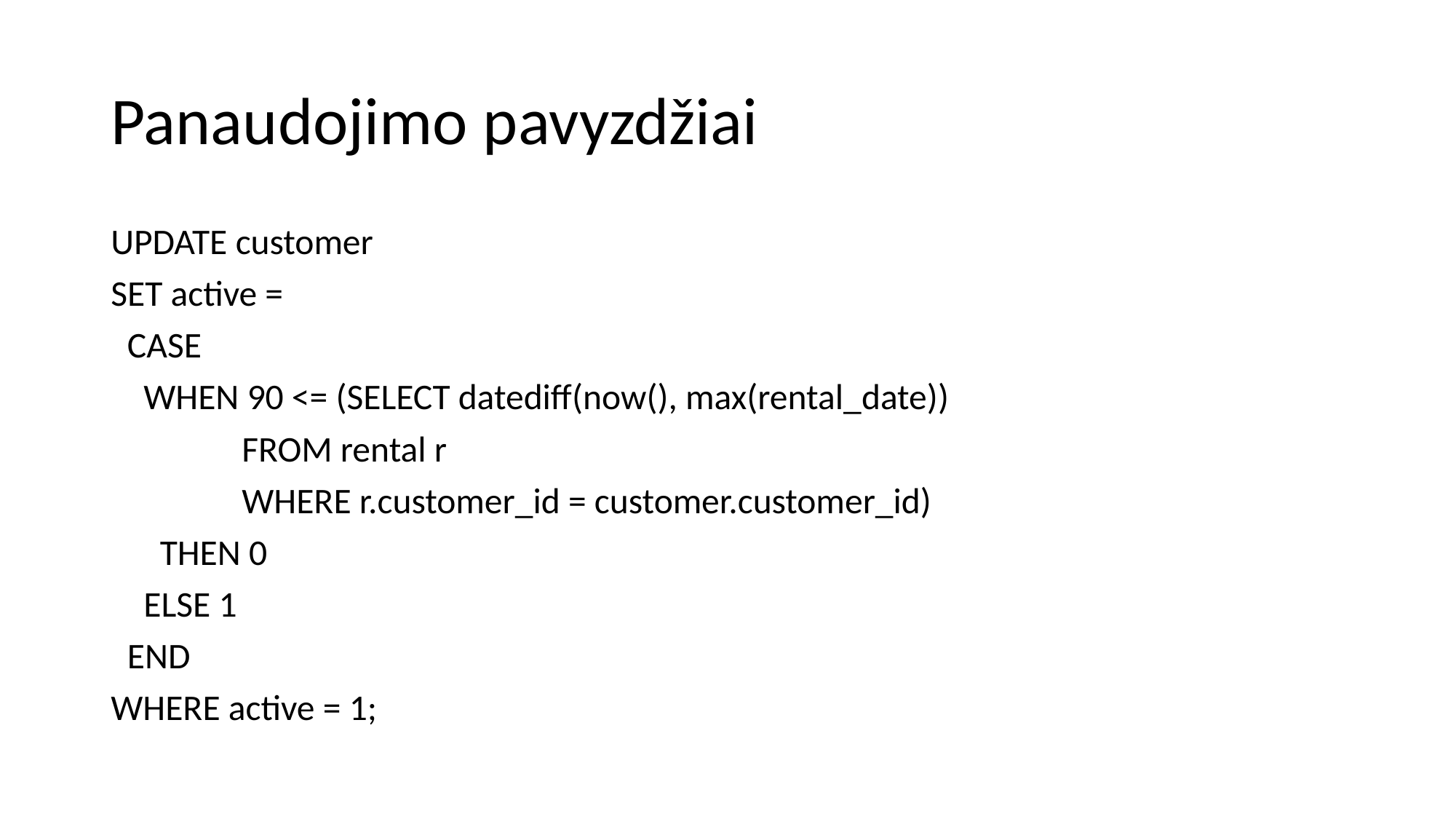

# Panaudojimo pavyzdžiai
UPDATE customer
SET active =
  CASE
    WHEN 90 <= (SELECT datediff(now(), max(rental_date))
                FROM rental r
                WHERE r.customer_id = customer.customer_id)
      THEN 0
    ELSE 1
  END
WHERE active = 1;